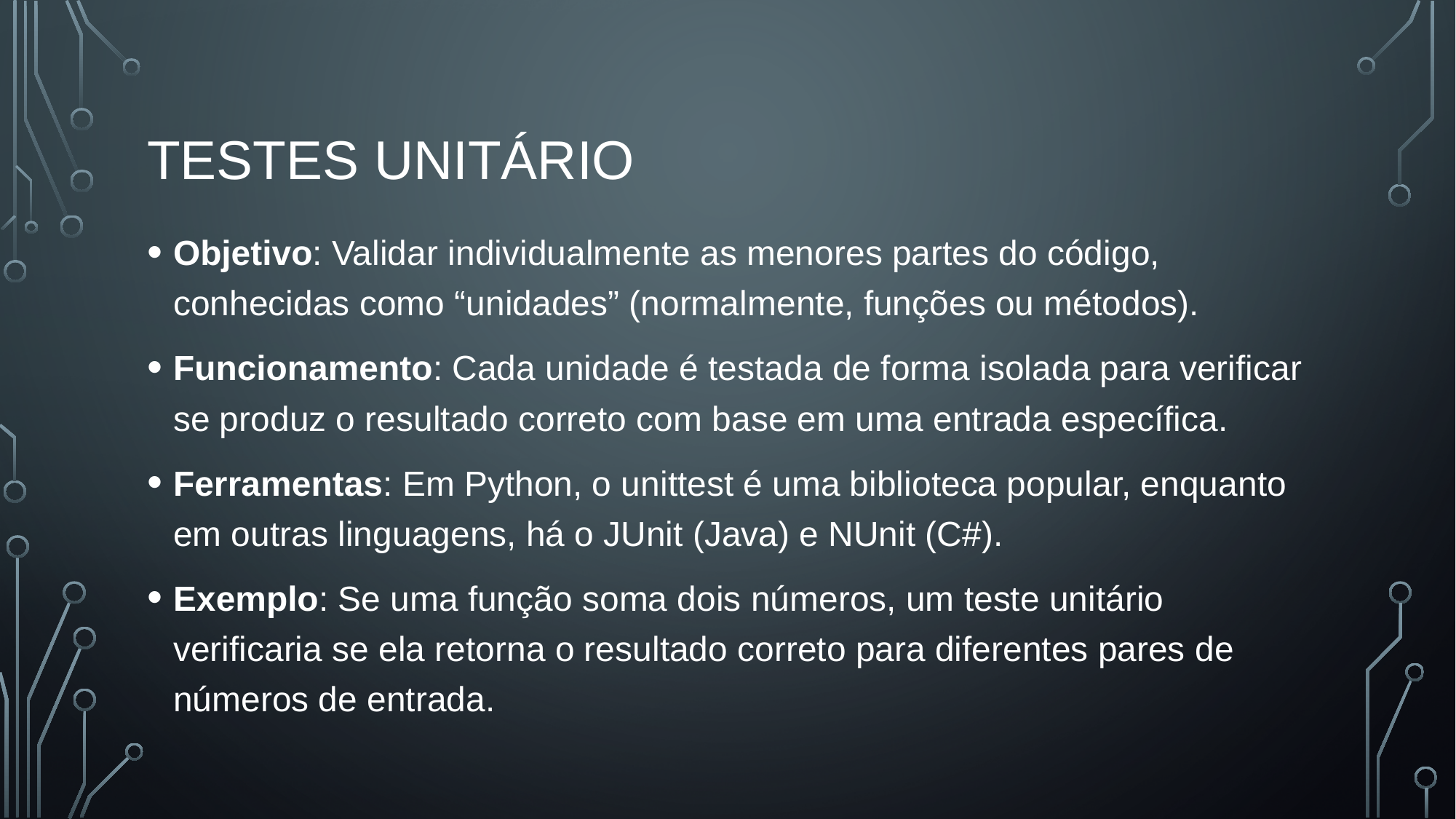

# Testes Unitário
Objetivo: Validar individualmente as menores partes do código, conhecidas como “unidades” (normalmente, funções ou métodos).
Funcionamento: Cada unidade é testada de forma isolada para verificar se produz o resultado correto com base em uma entrada específica.
Ferramentas: Em Python, o unittest é uma biblioteca popular, enquanto em outras linguagens, há o JUnit (Java) e NUnit (C#).
Exemplo: Se uma função soma dois números, um teste unitário verificaria se ela retorna o resultado correto para diferentes pares de números de entrada.